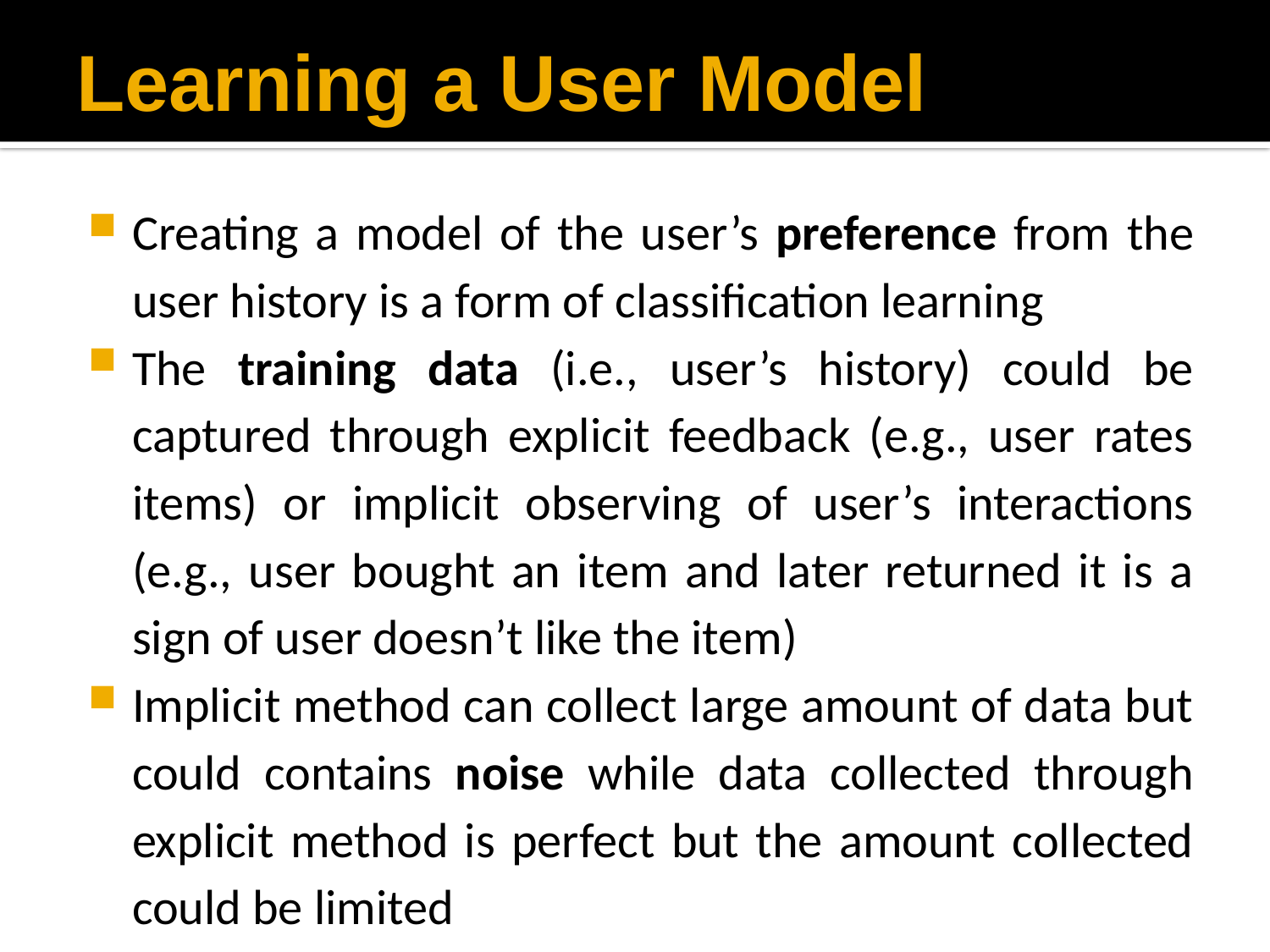

# Learning a User Model
Creating a model of the user’s preference from the user history is a form of classification learning
The training data (i.e., user’s history) could be captured through explicit feedback (e.g., user rates items) or implicit observing of user’s interactions (e.g., user bought an item and later returned it is a sign of user doesn’t like the item)
Implicit method can collect large amount of data but could contains noise while data collected through explicit method is perfect but the amount collected could be limited